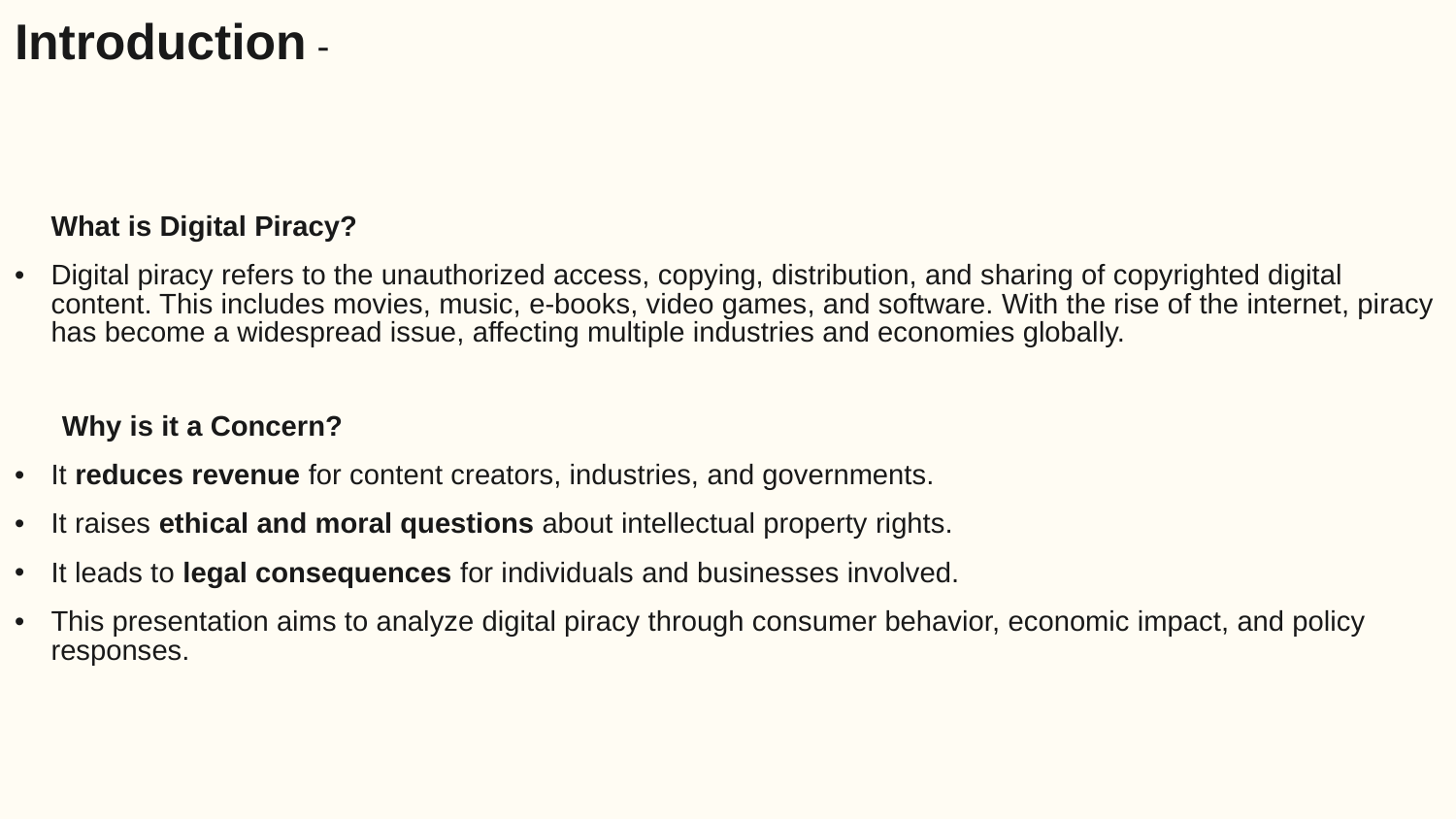

Introduction -

What is Digital Piracy?
Digital piracy refers to the unauthorized access, copying, distribution, and sharing of copyrighted digital content. This includes movies, music, e-books, video games, and software. With the rise of the internet, piracy has become a widespread issue, affecting multiple industries and economies globally.

       Why is it a Concern?
It reduces revenue for content creators, industries, and governments.
It raises ethical and moral questions about intellectual property rights.
It leads to legal consequences for individuals and businesses involved.
This presentation aims to analyze digital piracy through consumer behavior, economic impact, and policy responses.